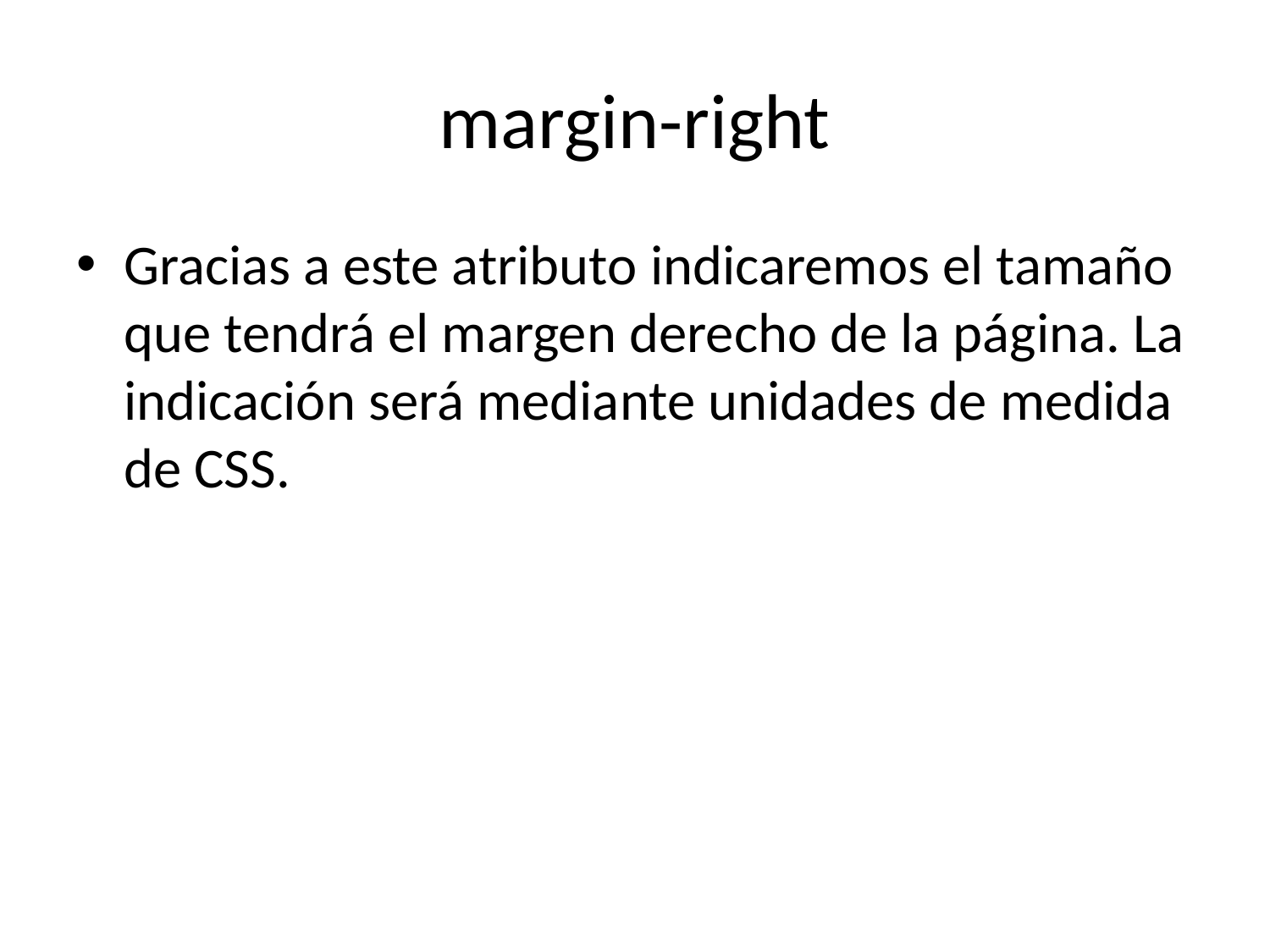

# margin-right
Gracias a este atributo indicaremos el tamaño que tendrá el margen derecho de la página. La indicación será mediante unidades de medida de CSS.